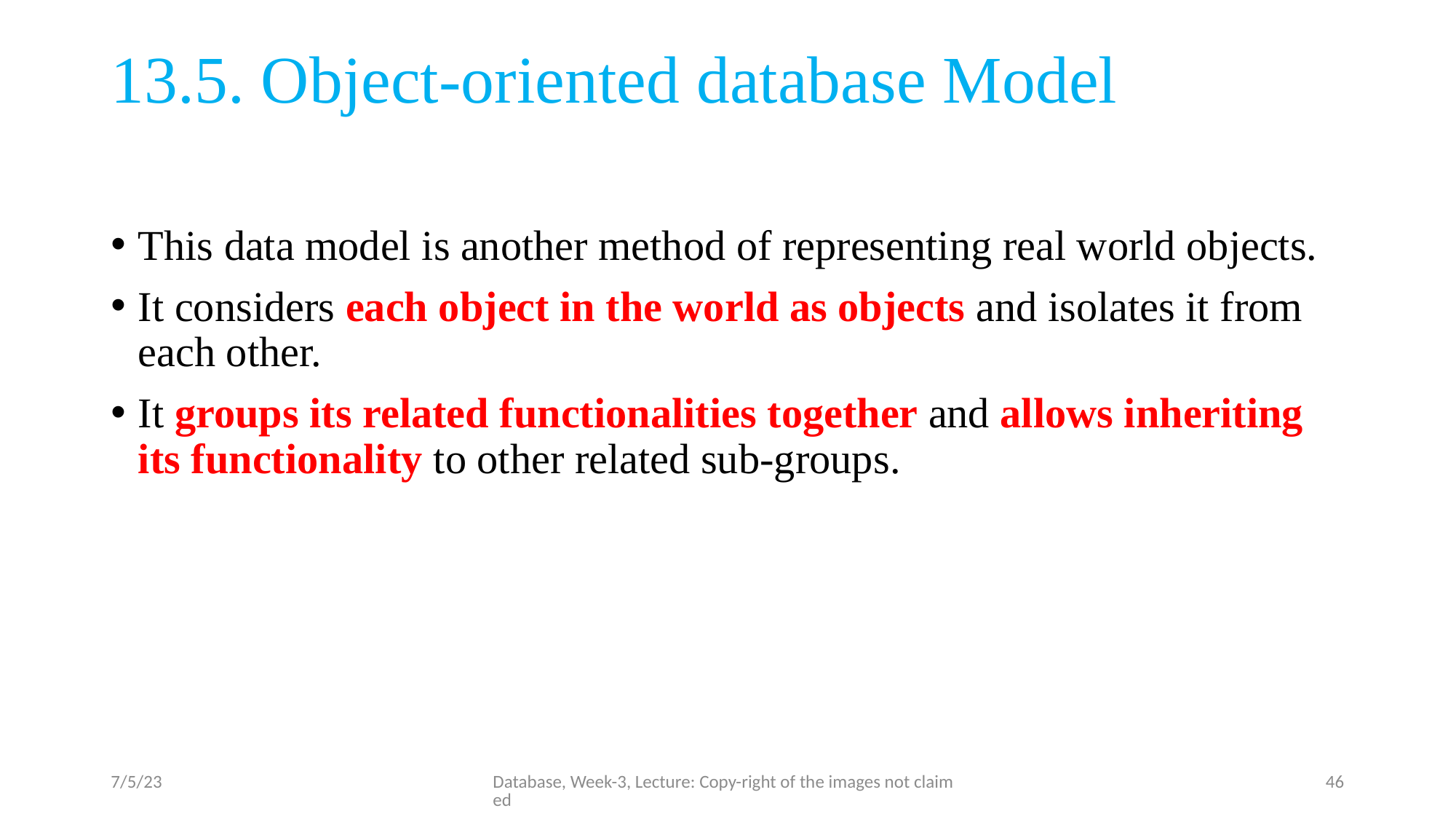

# 13.5. Object-oriented database Model
This data model is another method of representing real world objects.
It considers each object in the world as objects and isolates it from each other.
It groups its related functionalities together and allows inheriting its functionality to other related sub-groups.

7/5/23
Database, Week-3, Lecture: Copy-right of the images not claimed
46